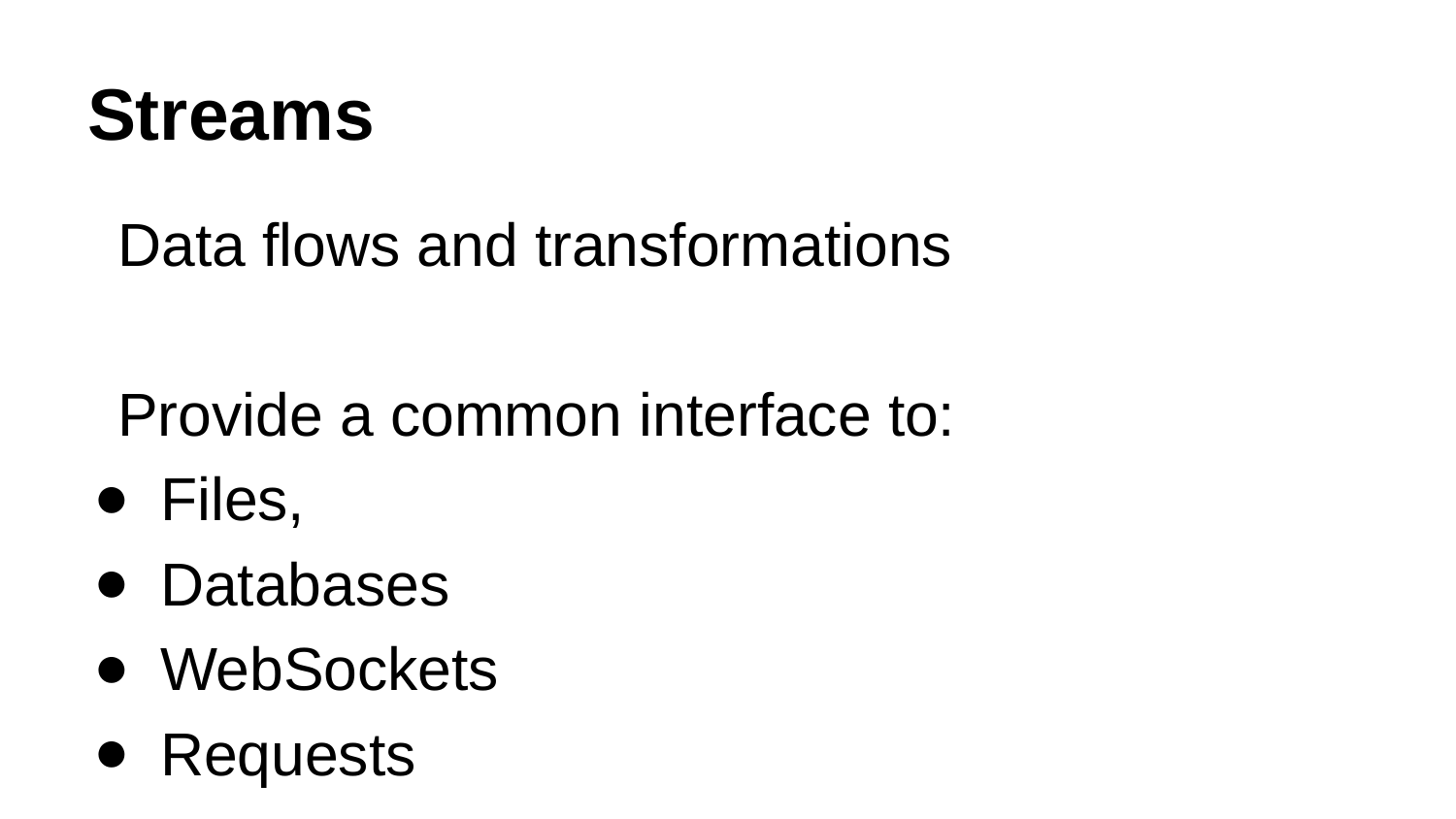

# Streams
Data flows and transformations

Provide a common interface to:
Files,
Databases
WebSockets
Requests